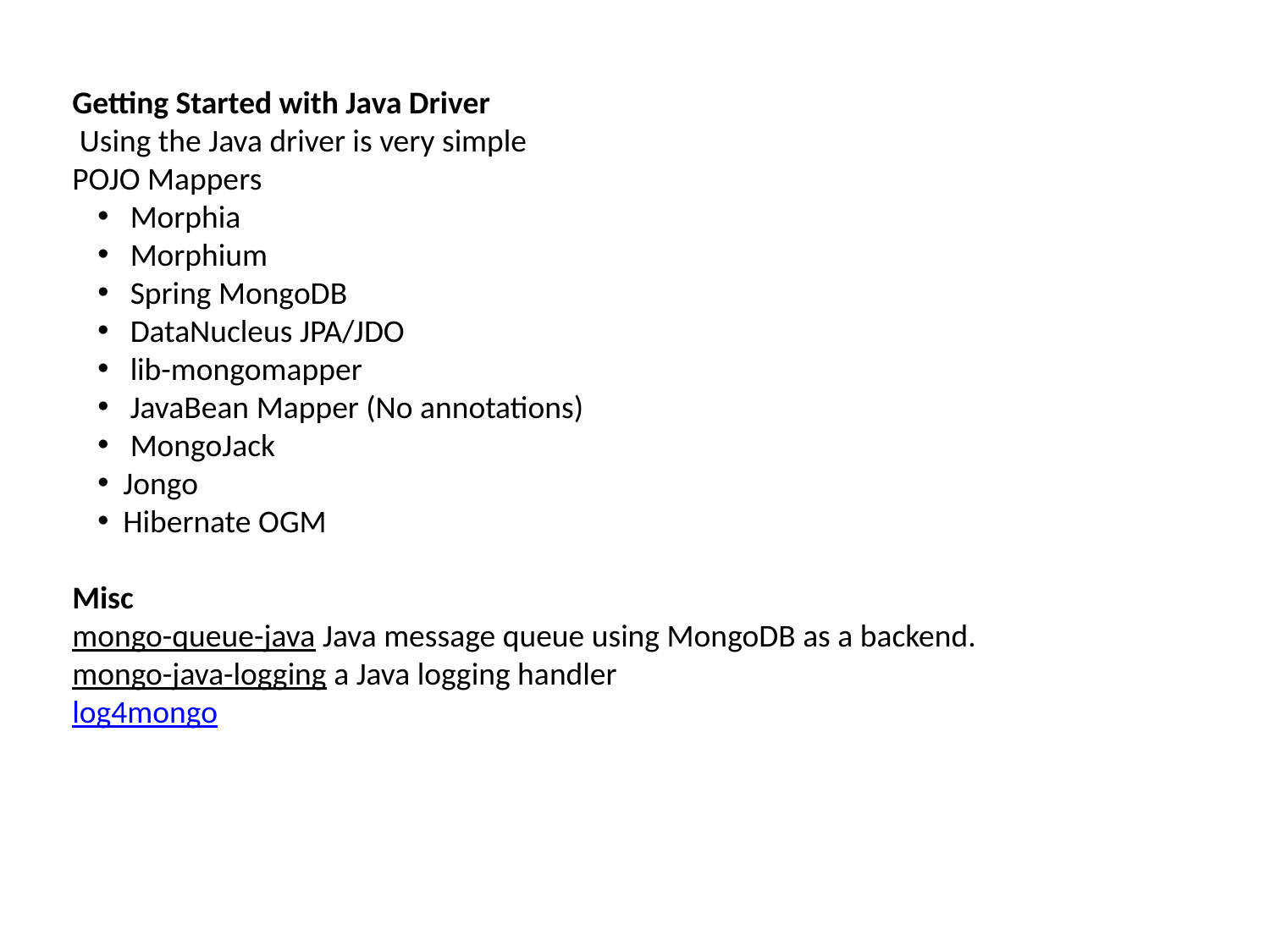

Getting Started with Java Driver
 Using the Java driver is very simple
POJO Mappers
 Morphia
 Morphium
 Spring MongoDB
 DataNucleus JPA/JDO
 lib-mongomapper
 JavaBean Mapper (No annotations)
 MongoJack
Jongo
Hibernate OGM

Misc
mongo-queue-java Java message queue using MongoDB as a backend.
mongo-java-logging a Java logging handler
log4mongo